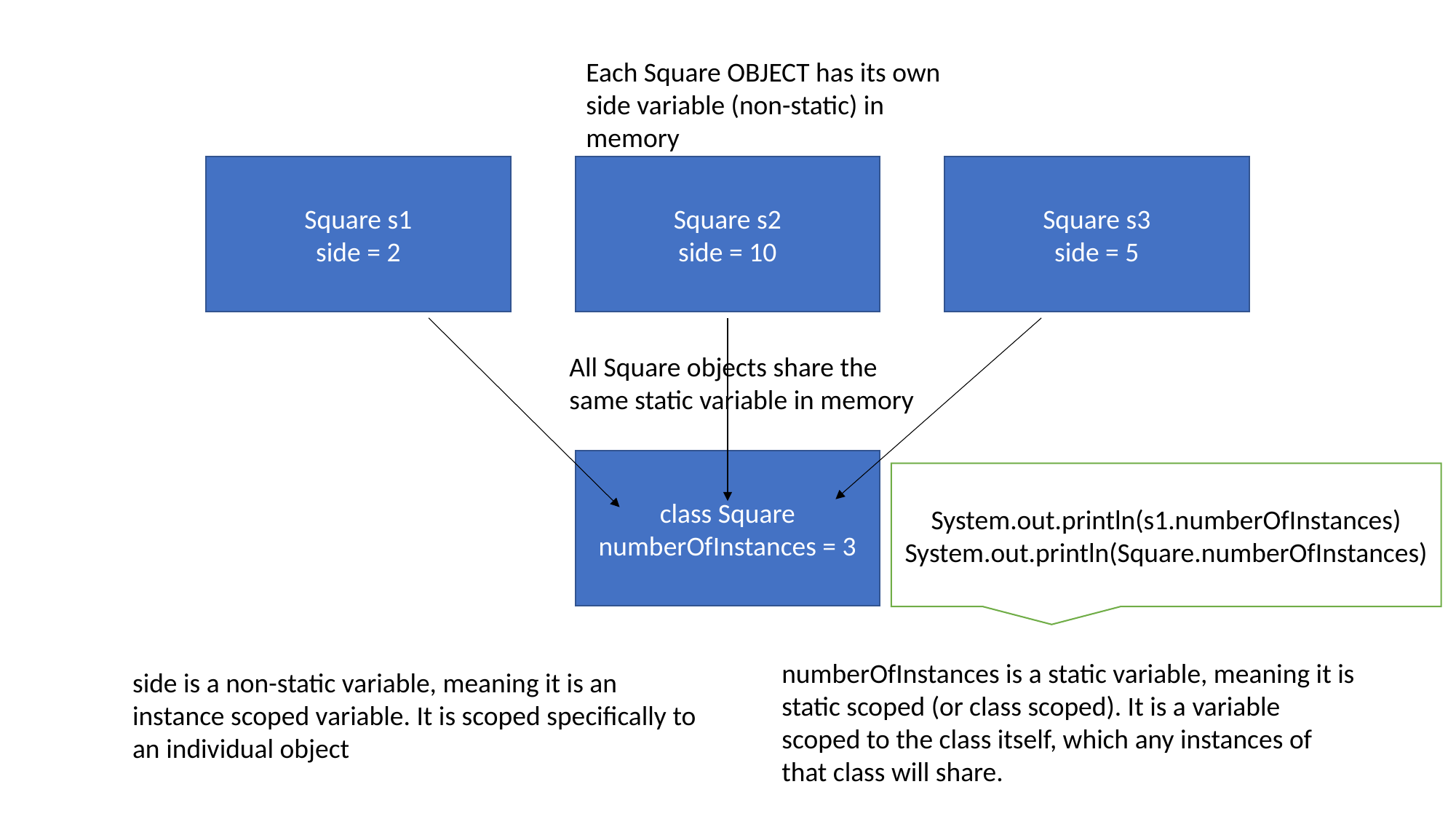

Each Square OBJECT has its own side variable (non-static) in memory
Square s1
side = 2
Square s2
side = 10
Square s3
side = 5
All Square objects share the same static variable in memory
class Square
numberOfInstances = 3
System.out.println(s1.numberOfInstances)
System.out.println(Square.numberOfInstances)
numberOfInstances is a static variable, meaning it is static scoped (or class scoped). It is a variable scoped to the class itself, which any instances of that class will share.
side is a non-static variable, meaning it is an instance scoped variable. It is scoped specifically to an individual object